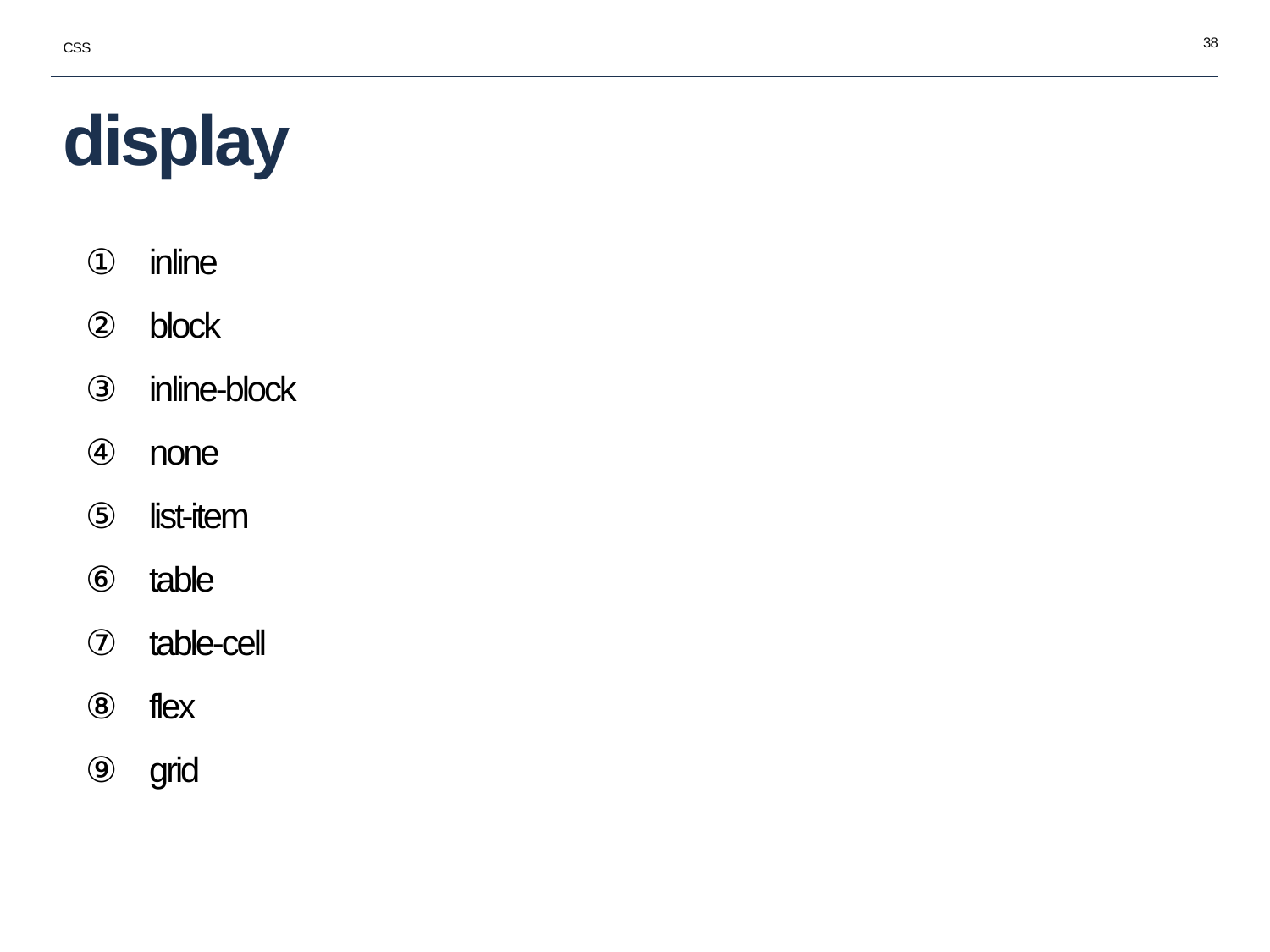

38
CSS
# display
inline
block
inline-block
none
list-item
table
table-cell
flex
grid